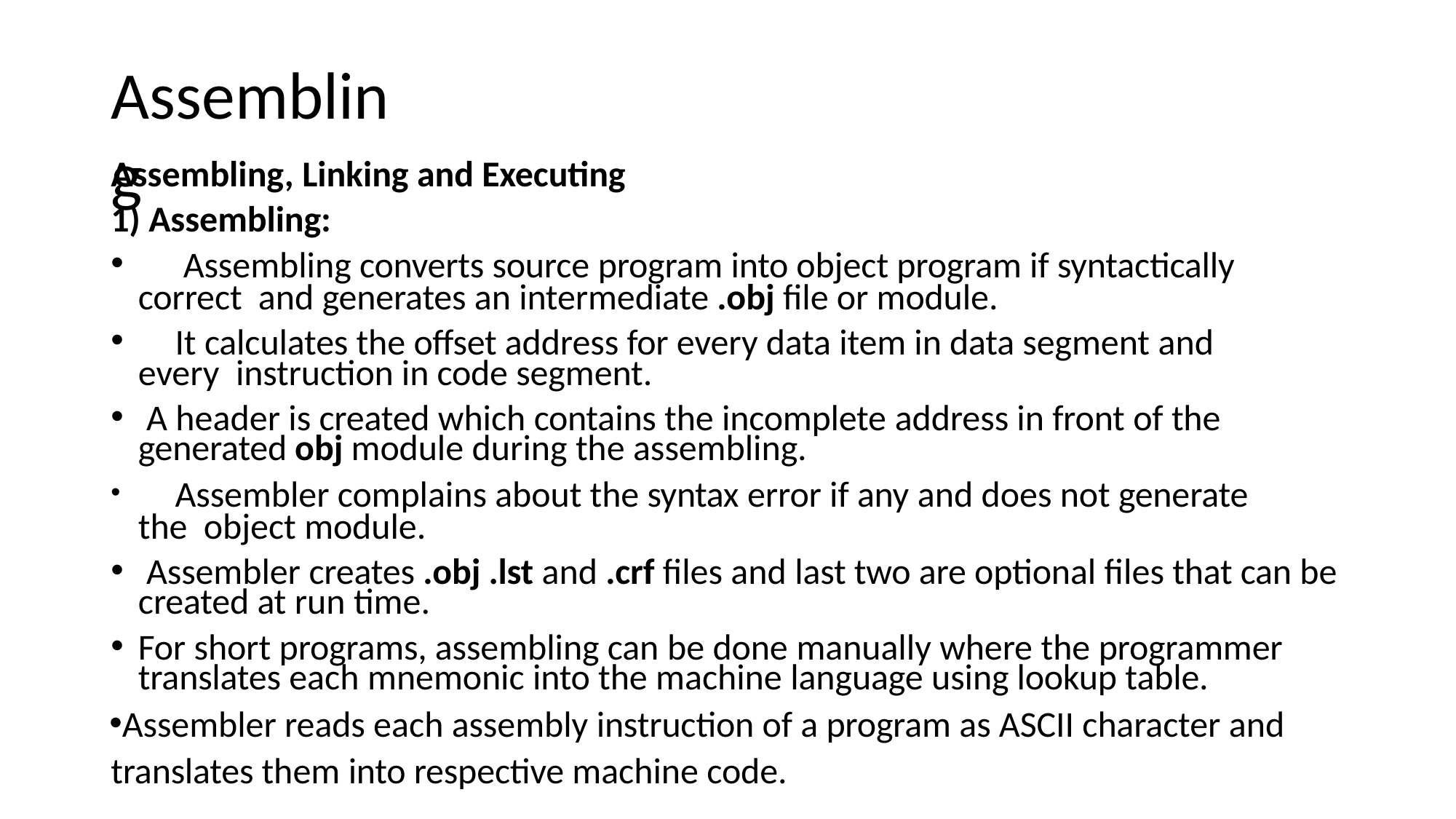

# Assembling
Assembling, Linking and Executing
1) Assembling:
	Assembling converts source program into object program if syntactically correct  and generates an intermediate .obj file or module.
	It calculates the offset address for every data item in data segment and every  instruction in code segment.
A header is created which contains the incomplete address in front of the
generated obj module during the assembling.
	Assembler complains about the syntax error if any and does not generate the  object module.
Assembler creates .obj .lst and .crf files and last two are optional files that can be
created at run time.
For short programs, assembling can be done manually where the programmer
translates each mnemonic into the machine language using lookup table.
Assembler reads each assembly instruction of a program as ASCII character and  translates them into respective machine code.